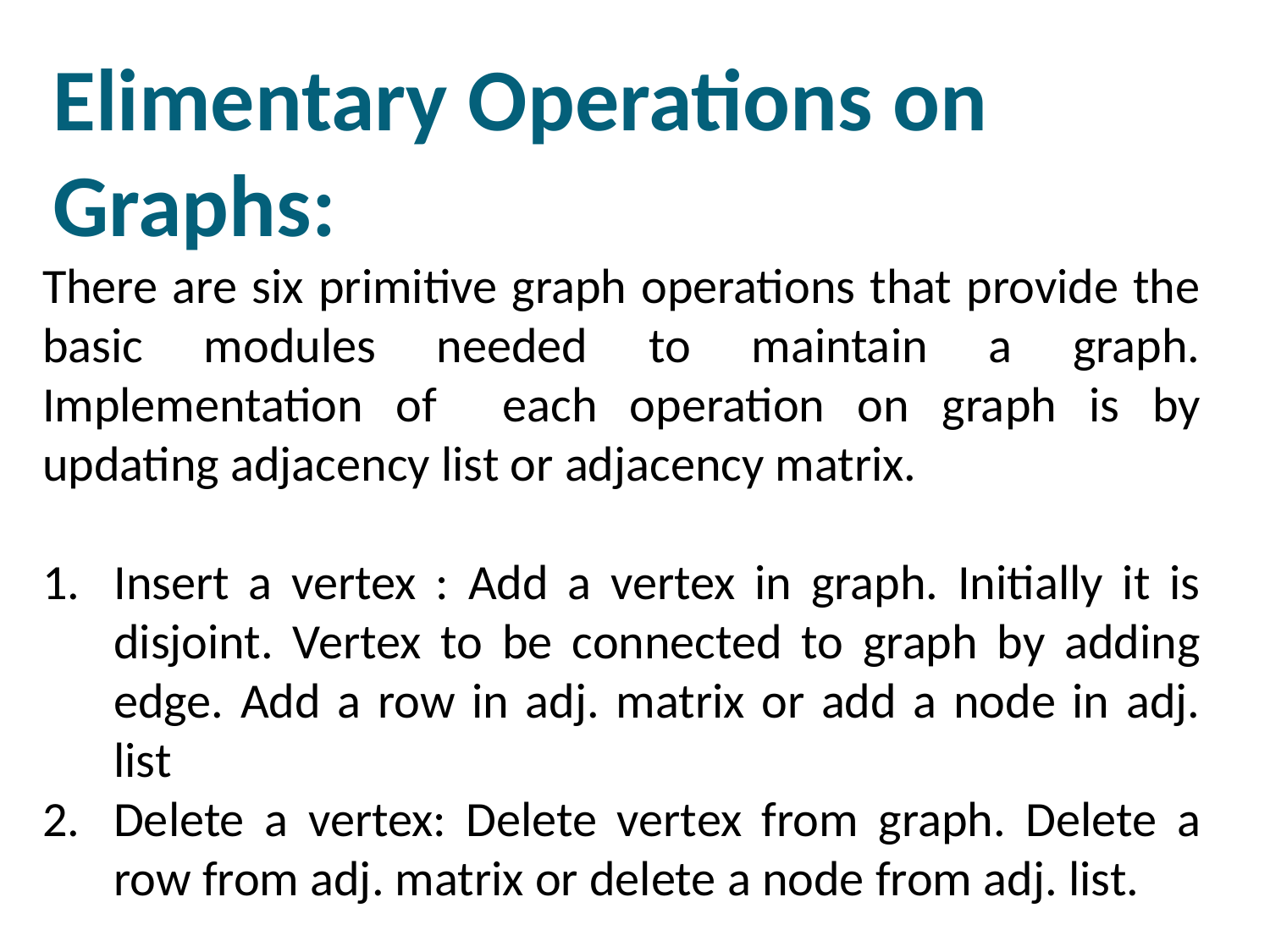

# Elimentary Operations on Graphs:
There are six primitive graph operations that provide the basic modules needed to maintain a graph. Implementation of  each operation on graph is by updating adjacency list or adjacency matrix.

Insert a vertex : Add a vertex in graph. Initially it is disjoint. Vertex to be connected to graph by adding edge. Add a row in adj. matrix or add a node in adj. list
Delete a vertex: Delete vertex from graph. Delete a row from adj. matrix or delete a node from adj. list.